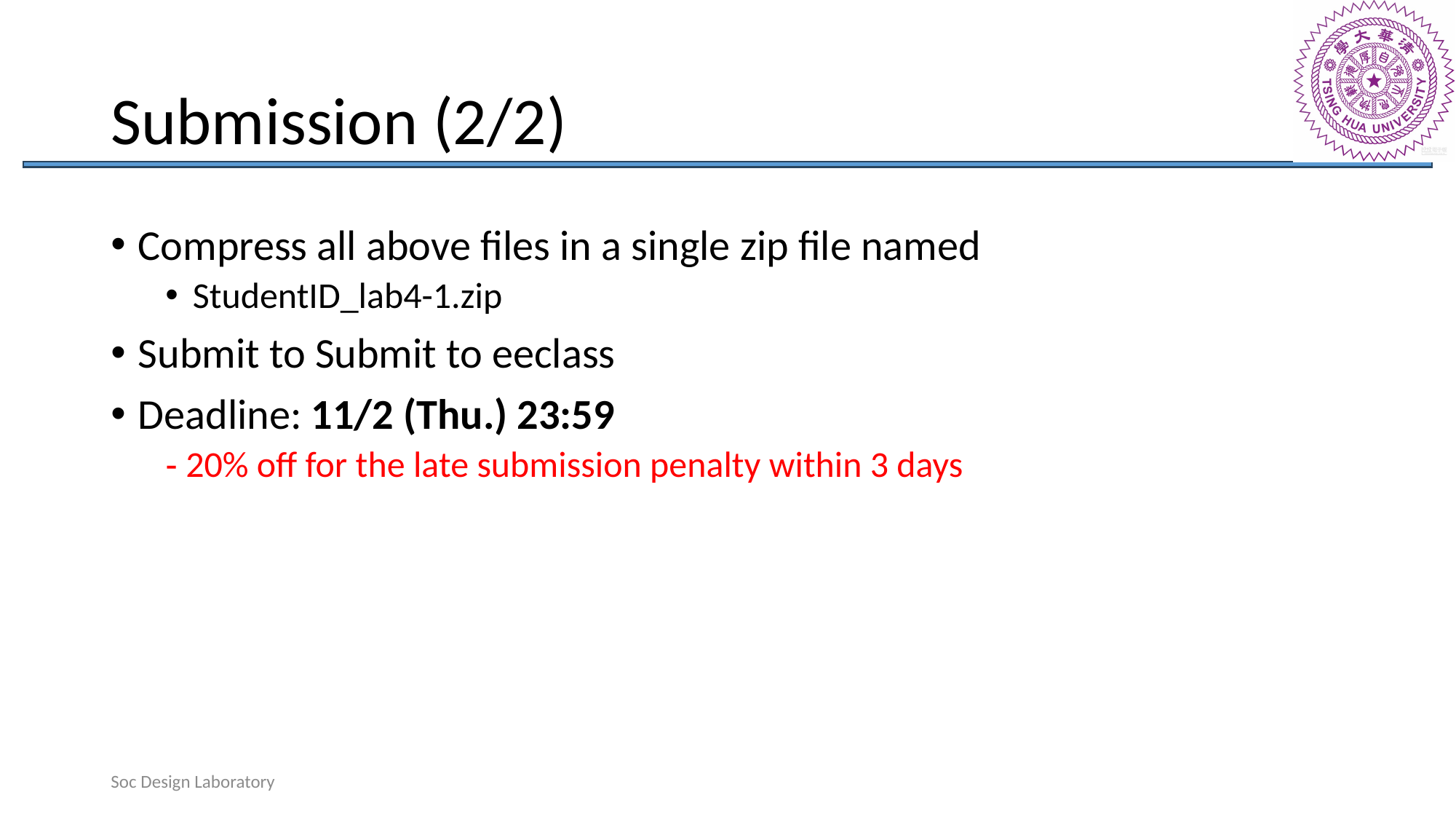

# Submission (2/2)
Compress all above files in a single zip file named
StudentID_lab4-1.zip
Submit to Submit to eeclass
Deadline: 11/2 (Thu.) 23:59
‐ 20% off for the late submission penalty within 3 days

Soc Design Laboratory